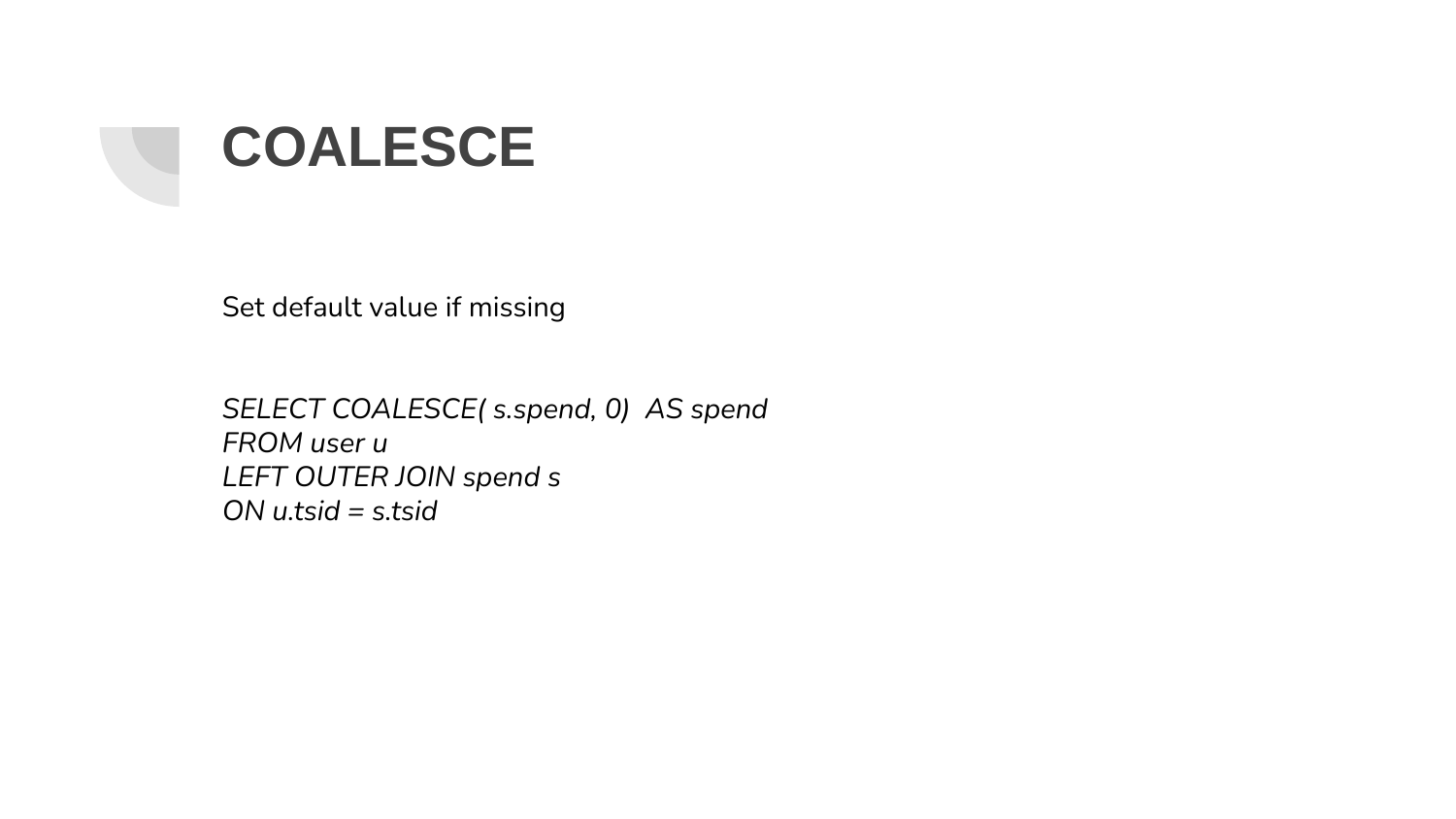

# COALESCE
Set default value if missing

SELECT COALESCE( s.spend, 0)  AS spend
FROM user u
LEFT OUTER JOIN spend s
ON u.tsid = s.tsid